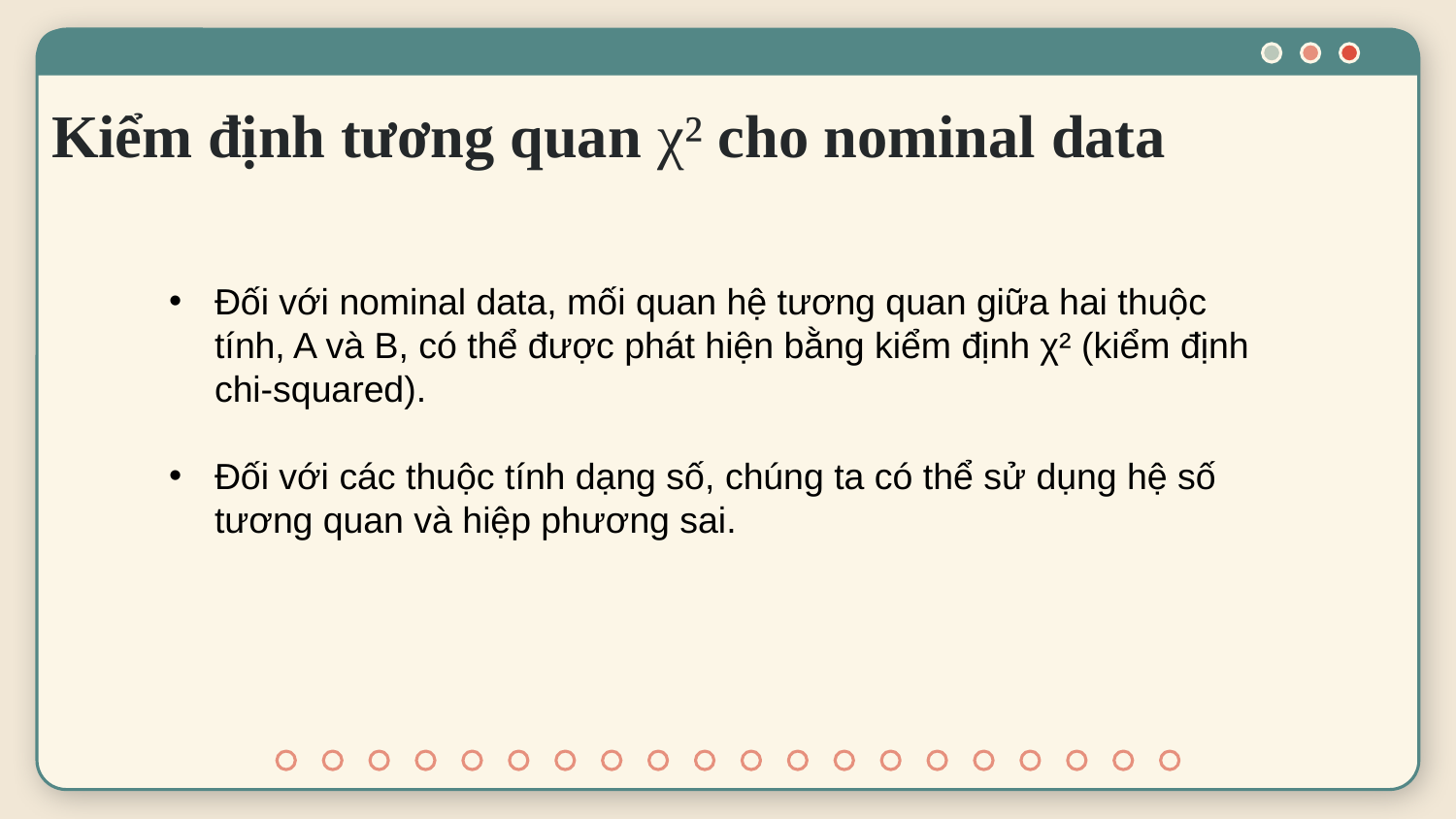

# Kiểm định tương quan χ² cho nominal data
Đối với nominal data, mối quan hệ tương quan giữa hai thuộc tính, A và B, có thể được phát hiện bằng kiểm định χ² (kiểm định chi-squared).

Đối với các thuộc tính dạng số, chúng ta có thể sử dụng hệ số tương quan và hiệp phương sai.